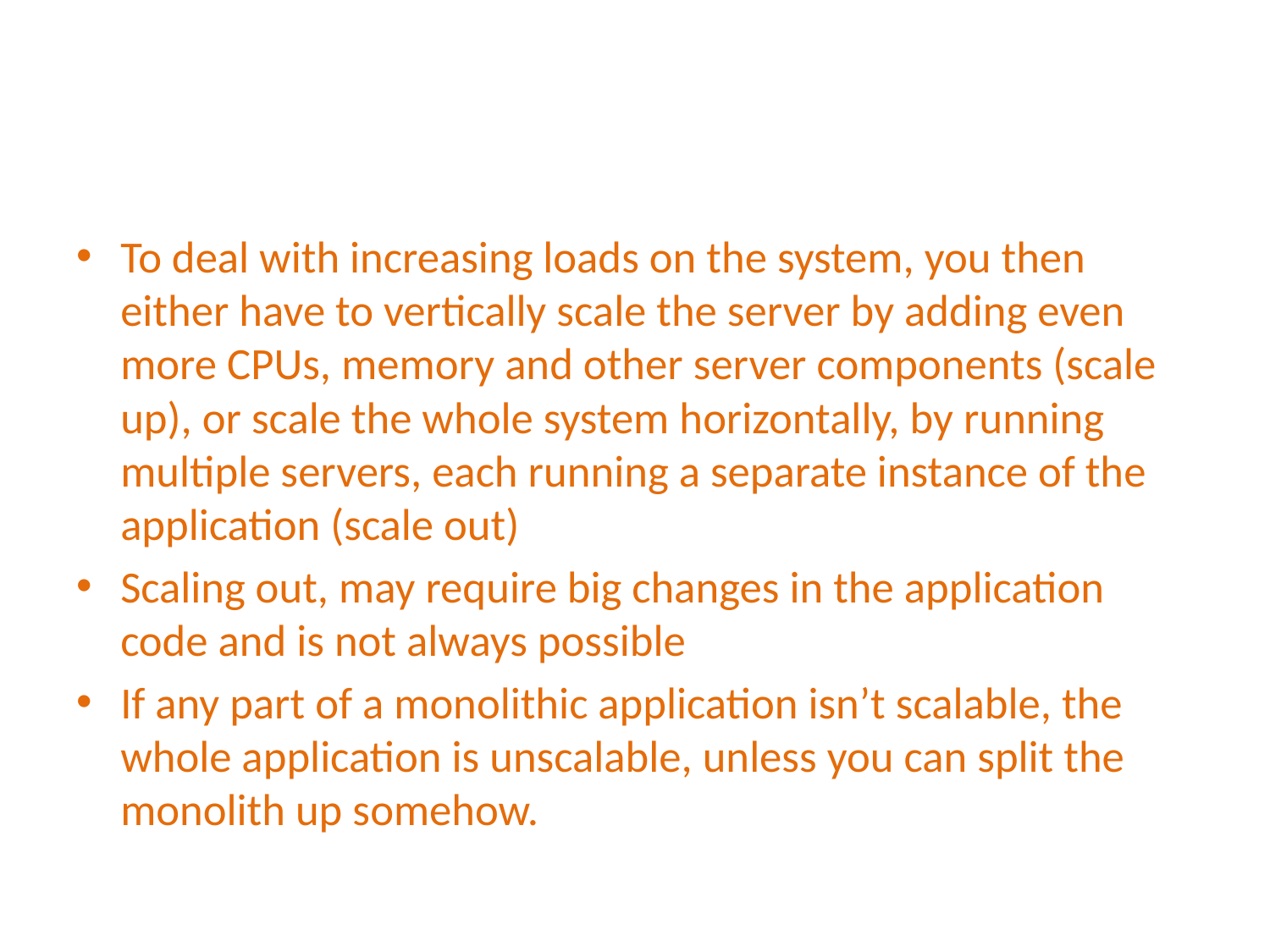

#
To deal with increasing loads on the system, you then either have to vertically scale the server by adding even more CPUs, memory and other server components (scale up), or scale the whole system horizontally, by running multiple servers, each running a separate instance of the application (scale out)
Scaling out, may require big changes in the application code and is not always possible
If any part of a monolithic application isn’t scalable, the whole application is unscalable, unless you can split the monolith up somehow.